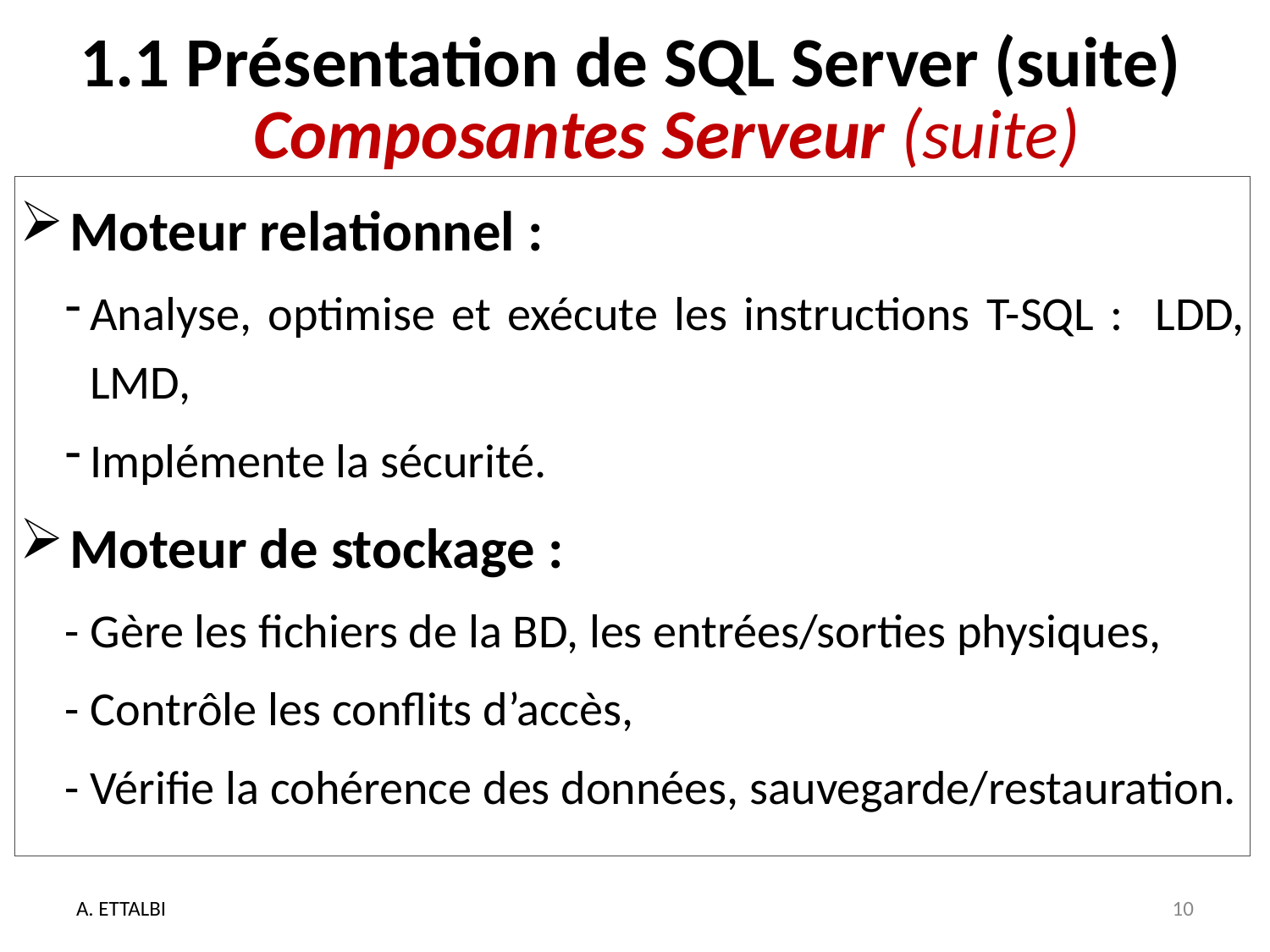

# 1.1 Présentation de SQL Server (suite) Composantes Serveur (suite)
Moteur relationnel :
Analyse, optimise et exécute les instructions T-SQL :  LDD, LMD,
Implémente la sécurité.
Moteur de stockage :
- Gère les fichiers de la BD, les entrées/sorties physiques,
- Contrôle les conflits d’accès,
- Vérifie la cohérence des données, sauvegarde/restauration.
A. ETTALBI
10